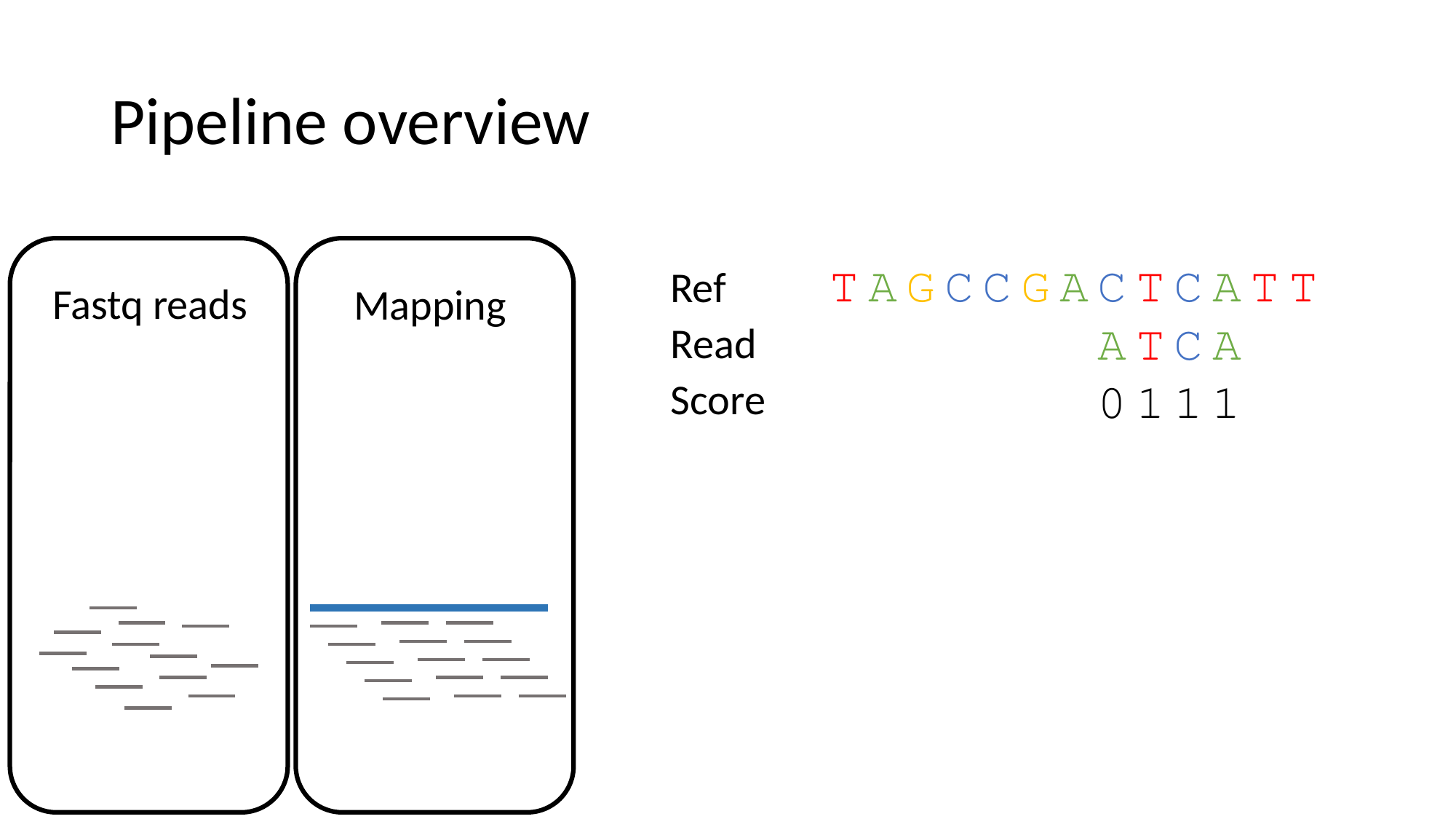

# Pipeline overview

TAGCCGACTCATT
       ATCA
       0111
Ref
Fastq reads
Mapping
Read
Score